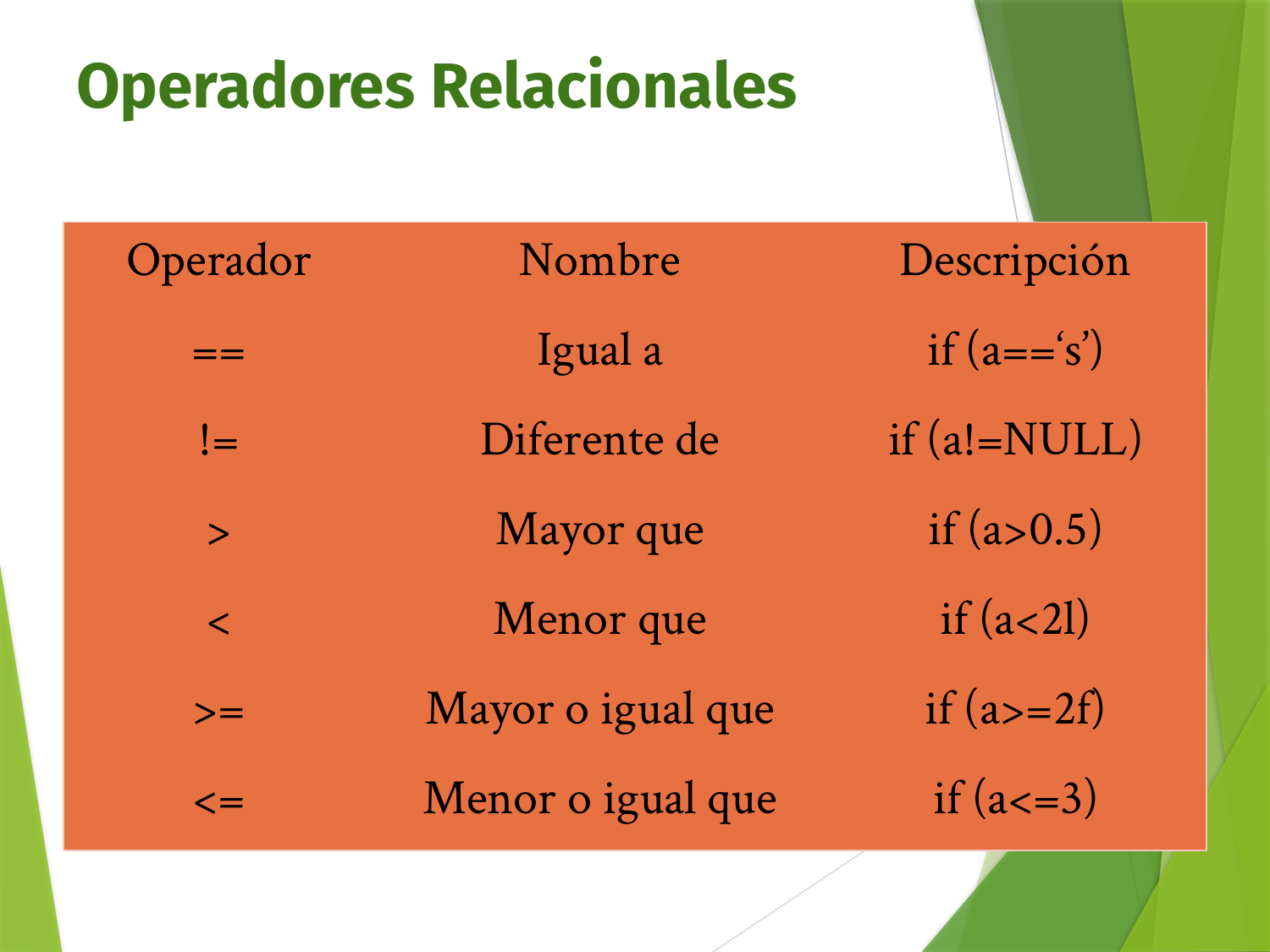

# Operadores Relacionales
| Operador | Nombre | Descripción |
| --- | --- | --- |
| == | Igual a | if (a==‘s’) |
| != | Diferente de | if (a!=NULL) |
| > | Mayor que | if (a>0.5) |
| < | Menor que | if (a<2l) |
| >= | Mayor o igual que | if (a>=2f) |
| <= | Menor o igual que | if (a<=3) |